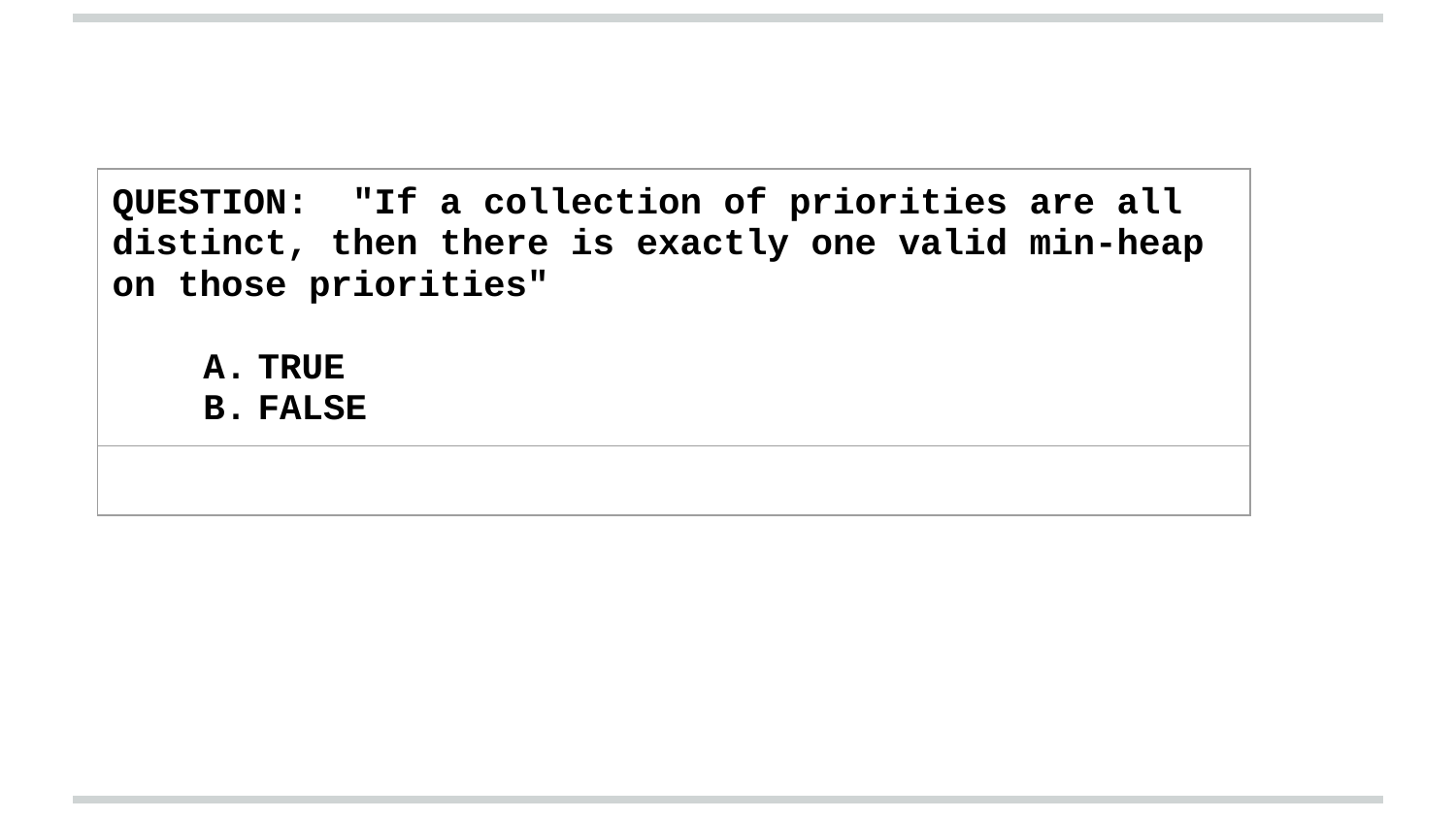

| QUESTION: "If a collection of priorities are all distinct, then there is exactly one valid min-heap on those priorities" TRUE FALSE |
| --- |
|  |